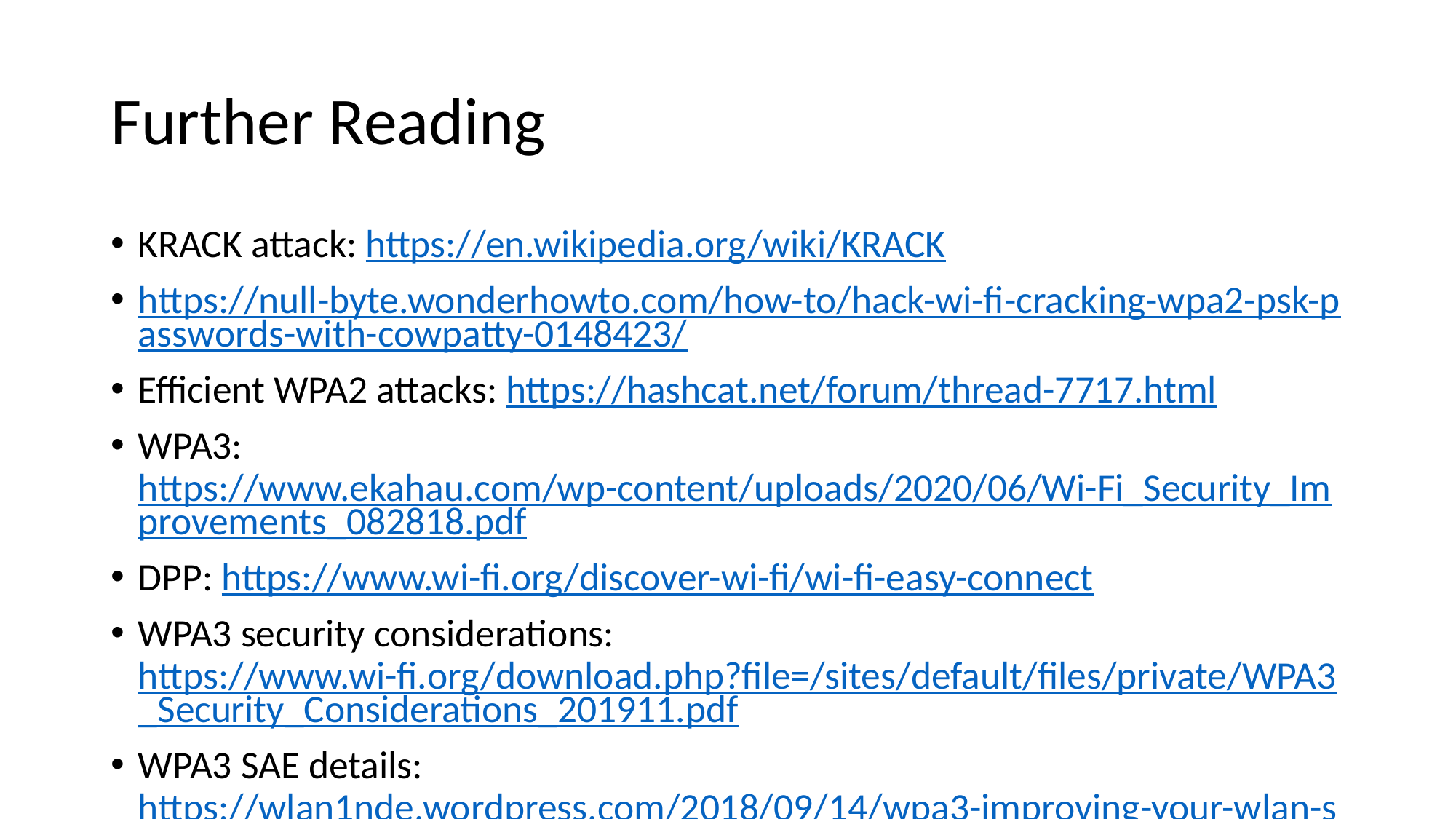

# Further Reading
KRACK attack: https://en.wikipedia.org/wiki/KRACK
https://null-byte.wonderhowto.com/how-to/hack-wi-fi-cracking-wpa2-psk-passwords-with-cowpatty-0148423/
Efficient WPA2 attacks: https://hashcat.net/forum/thread-7717.html
WPA3: https://www.ekahau.com/wp-content/uploads/2020/06/Wi-Fi_Security_Improvements_082818.pdf
DPP: https://www.wi-fi.org/discover-wi-fi/wi-fi-easy-connect
WPA3 security considerations: https://www.wi-fi.org/download.php?file=/sites/default/files/private/WPA3_Security_Considerations_201911.pdf
WPA3 SAE details: https://wlan1nde.wordpress.com/2018/09/14/wpa3-improving-your-wlan-security/